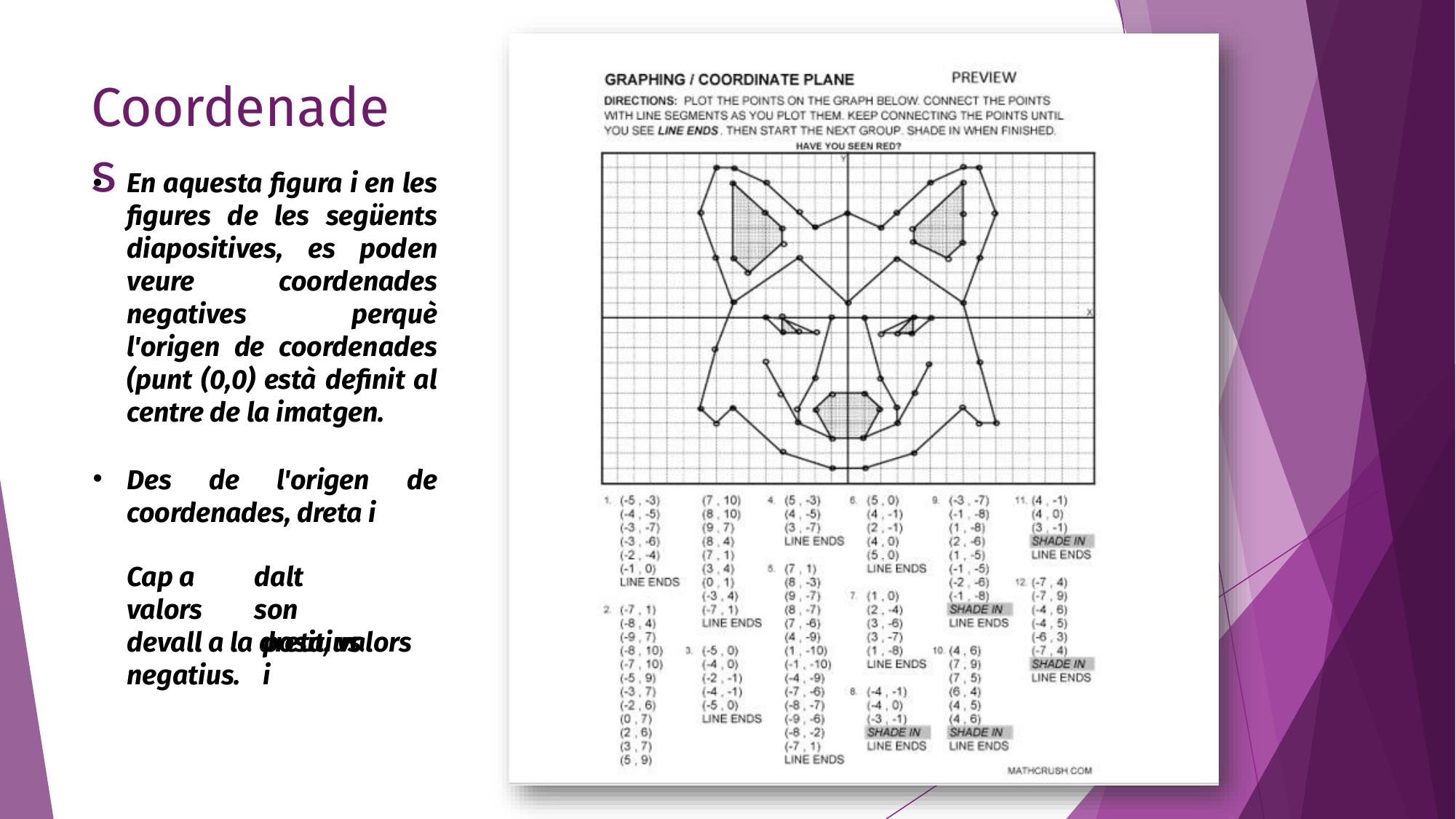

# Coordenades
En aquesta figura i en les figures de les següents diapositives, es poden veure coordenades negatives perquè l'origen de coordenades (punt (0,0) està definit al centre de la imatgen.

Des de l'origen de coordenades, dreta i
Cap a
valors
dalt	son
positius	i
devall a la dreta, valors negatius.